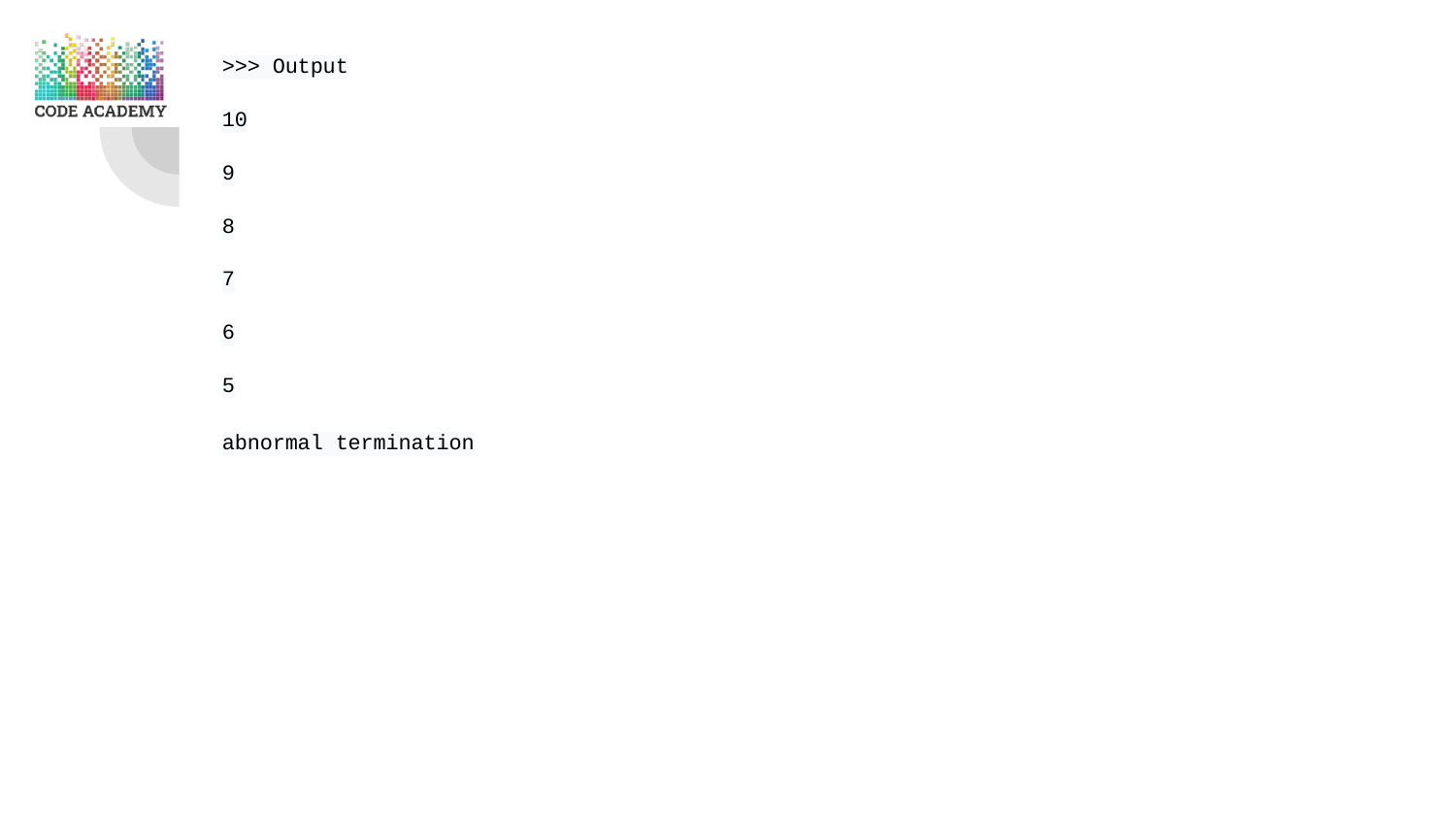

>>> Output
10
9
8
7
6
5
abnormal termination